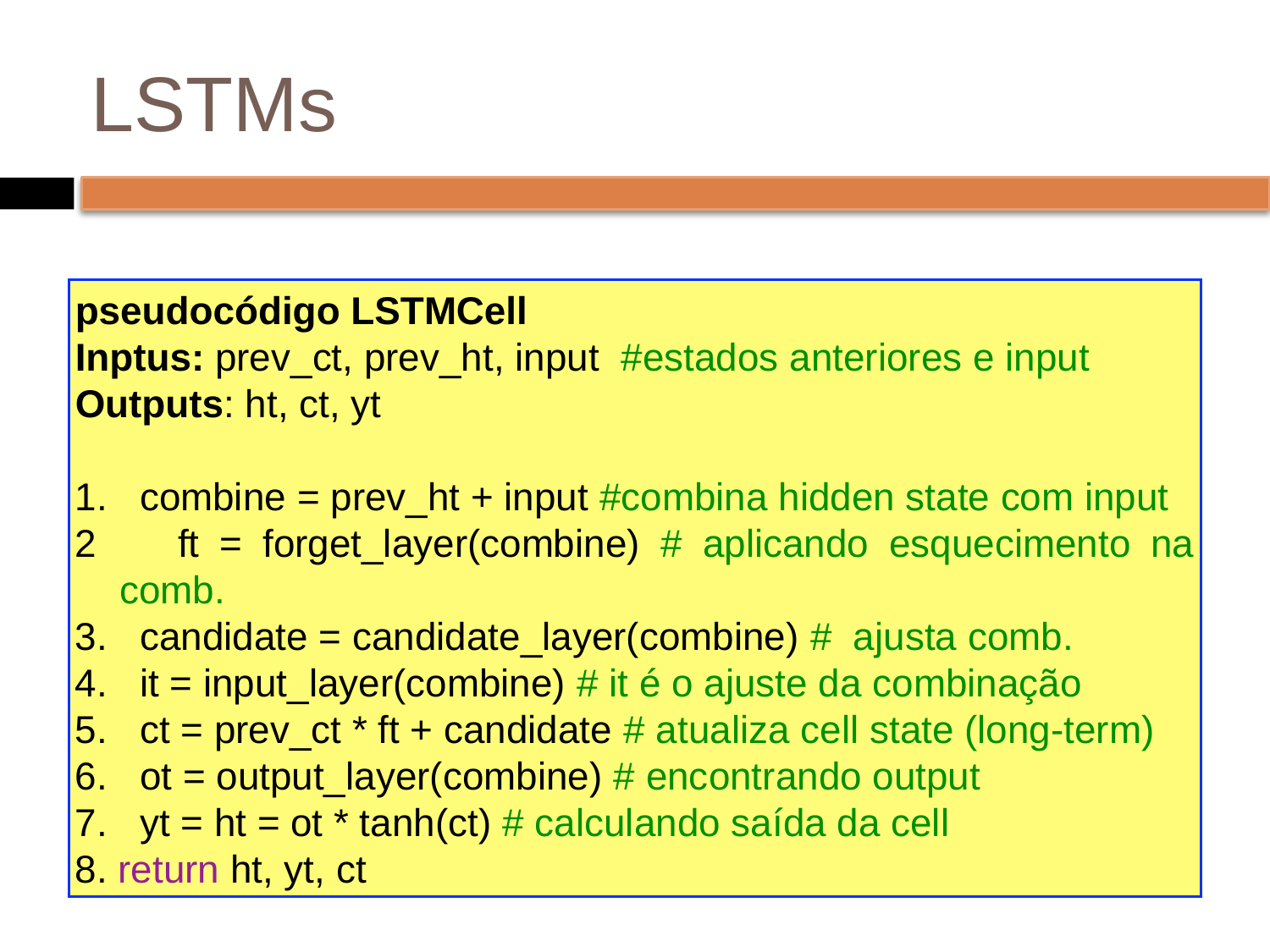

# LSTMs
pseudocódigo LSTMCell
Inptus: prev_ct, prev_ht, input  #estados anteriores e input
Outputs: ht, ct, yt

1.   combine = prev_ht + input #combina hidden state com input
2    ft = forget_layer(combine) # aplicando esquecimento na comb.
3.   candidate = candidate_layer(combine) #  ajusta comb.
4.   it = input_layer(combine) # it é o ajuste da combinação
5.   ct = prev_ct * ft + candidate # atualiza cell state (long-term)
6.   ot = output_layer(combine) # encontrando output
7.   yt = ht = ot * tanh(ct) # calculando saída da cell
8. return ht, yt, ct
71